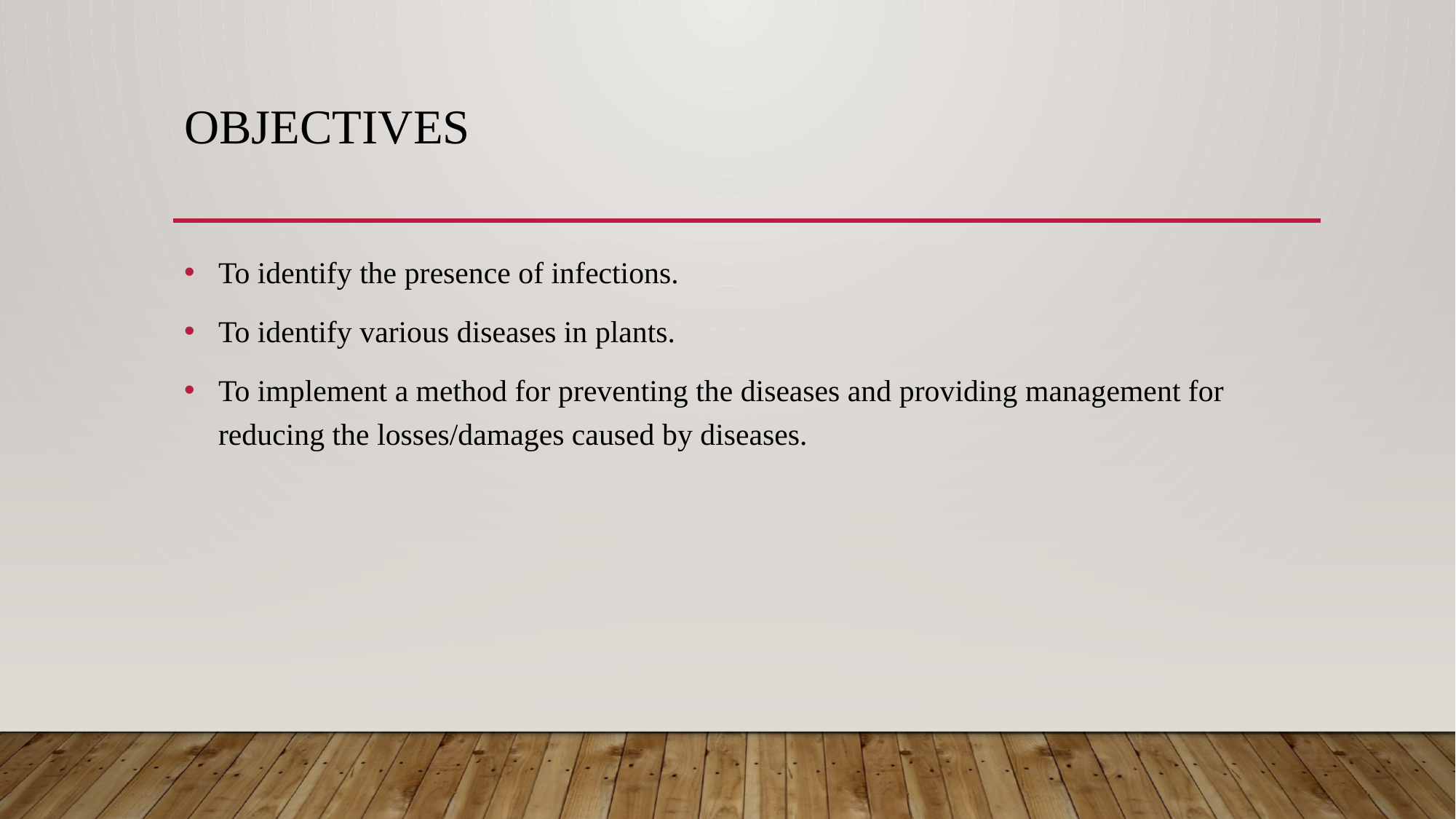

# Objectives
To identify the presence of infections.
To identify various diseases in plants.
To implement a method for preventing the diseases and providing management for reducing the losses/damages caused by diseases.